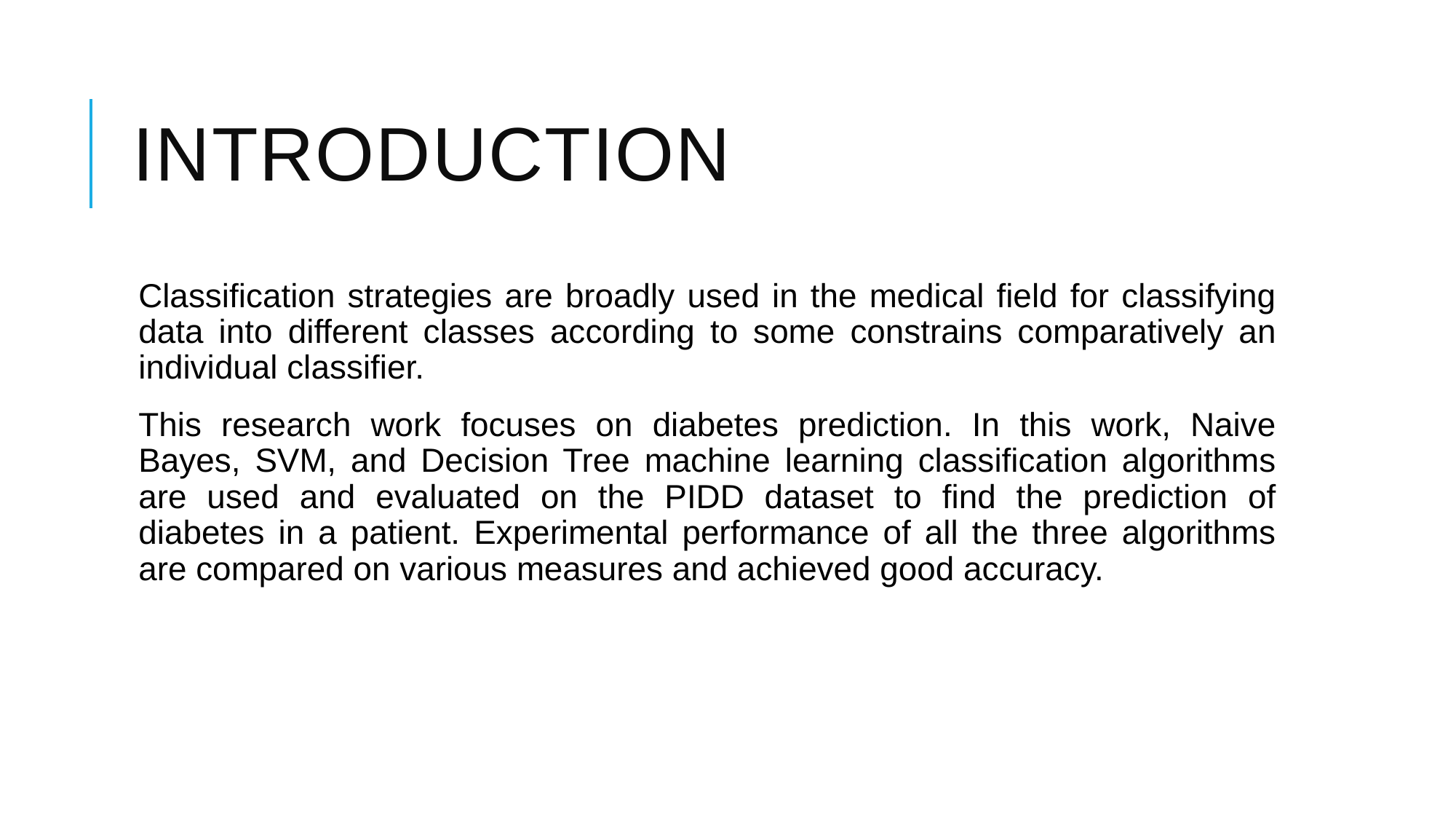

# Introduction
Classification strategies are broadly used in the medical field for classifying data into different classes according to some constrains comparatively an individual classifier.
This research work focuses on diabetes prediction. In this work, Naive Bayes, SVM, and Decision Tree machine learning classification algorithms are used and evaluated on the PIDD dataset to find the prediction of diabetes in a patient. Experimental performance of all the three algorithms are compared on various measures and achieved good accuracy.